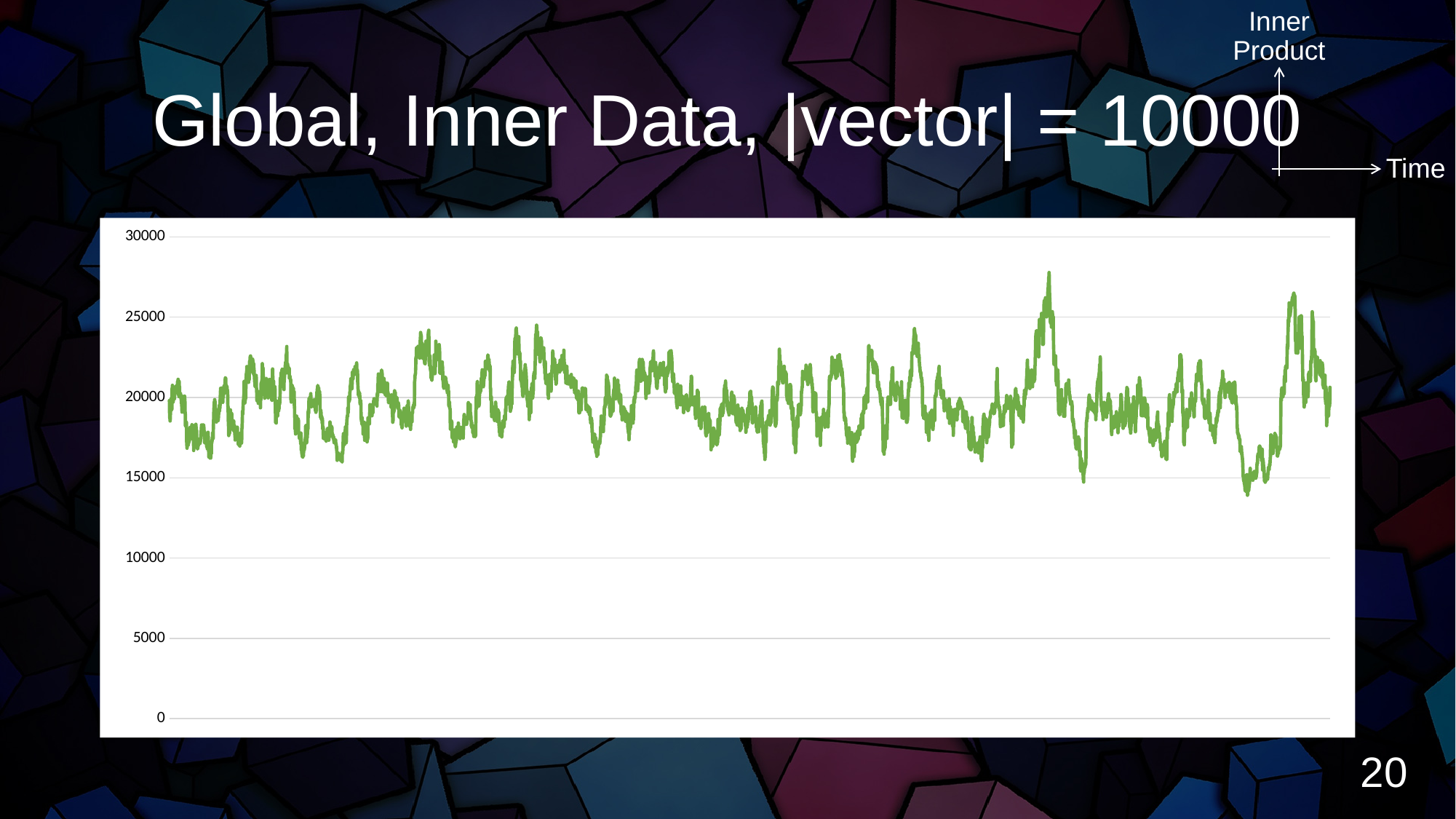

Inner Product
Time
# Global, Inner Data, |vector| = 10000

### Chart

| Category | FunctionValue |
|---|---|
20